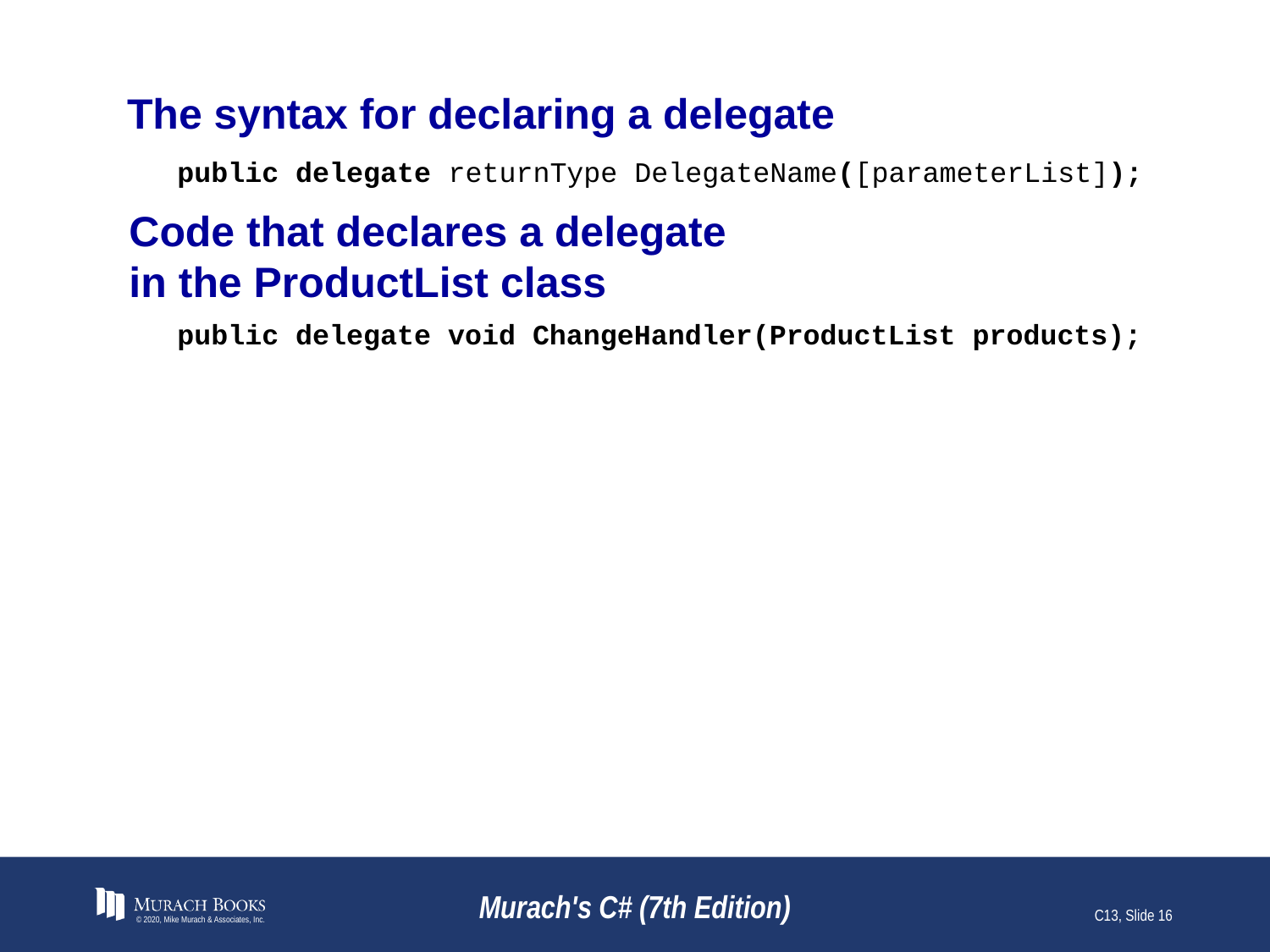

# The syntax for declaring a delegate
public delegate returnType DelegateName([parameterList]);
Code that declares a delegate
in the ProductList class
public delegate void ChangeHandler(ProductList products);

© 2020, Mike Murach & Associates, Inc.
Murach's C# (7th Edition)

C13, Slide 16